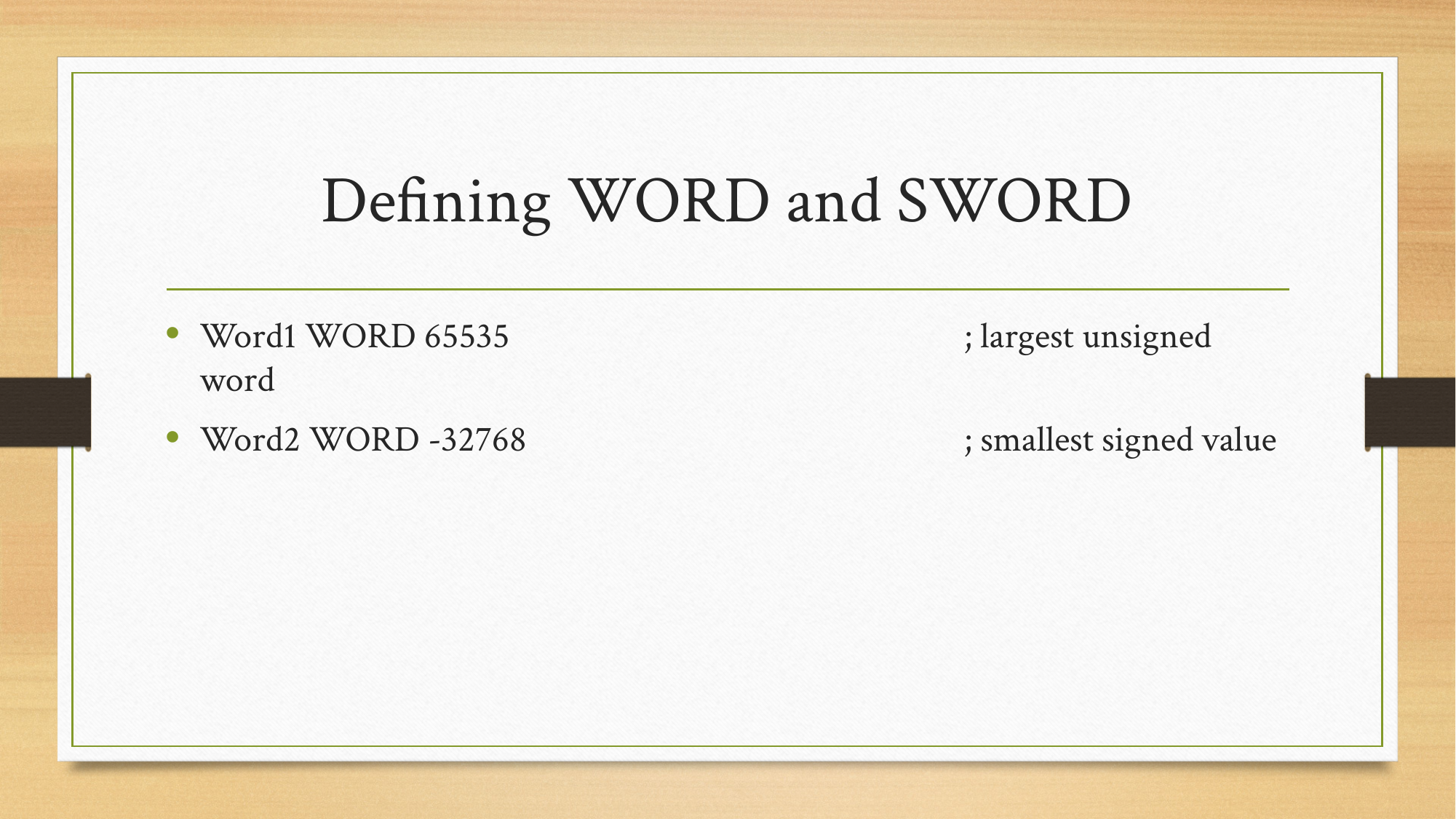

# Defining WORD and SWORD
Word1 WORD 65535					; largest unsigned word
Word2 WORD -32768					; smallest signed value